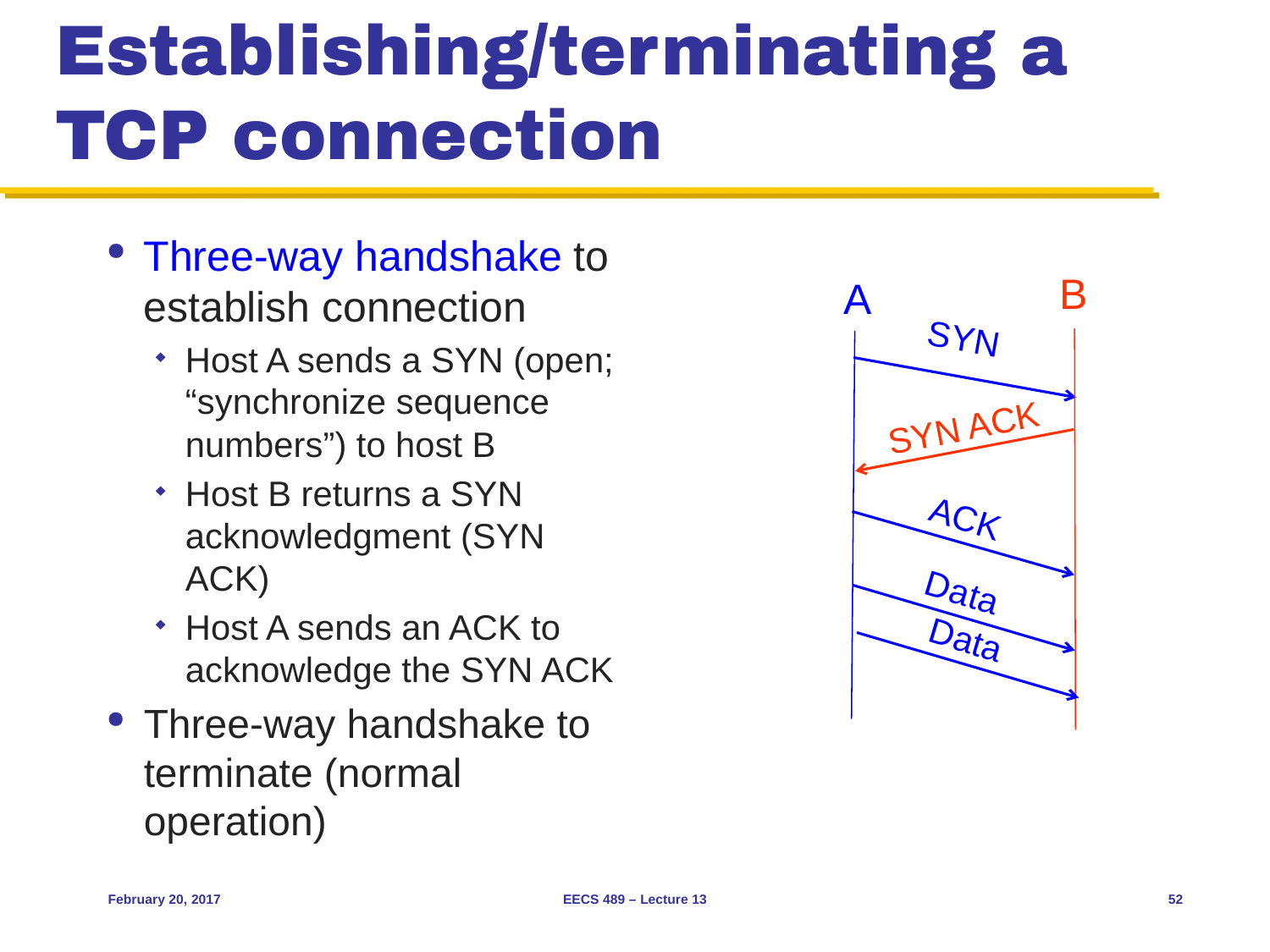

# Establishing/terminating a TCP connection
Three-way handshake to establish connection
Host A sends a SYN (open; “synchronize sequence numbers”) to host B
Host B returns a SYN acknowledgment (SYN ACK)
Host A sends an ACK to acknowledge the SYN ACK
Three-way handshake to terminate (normal operation)
B
A

SYN

SYN ACK

ACK

Data
Data
February 20, 2017
EECS 489 – Lecture 13
52